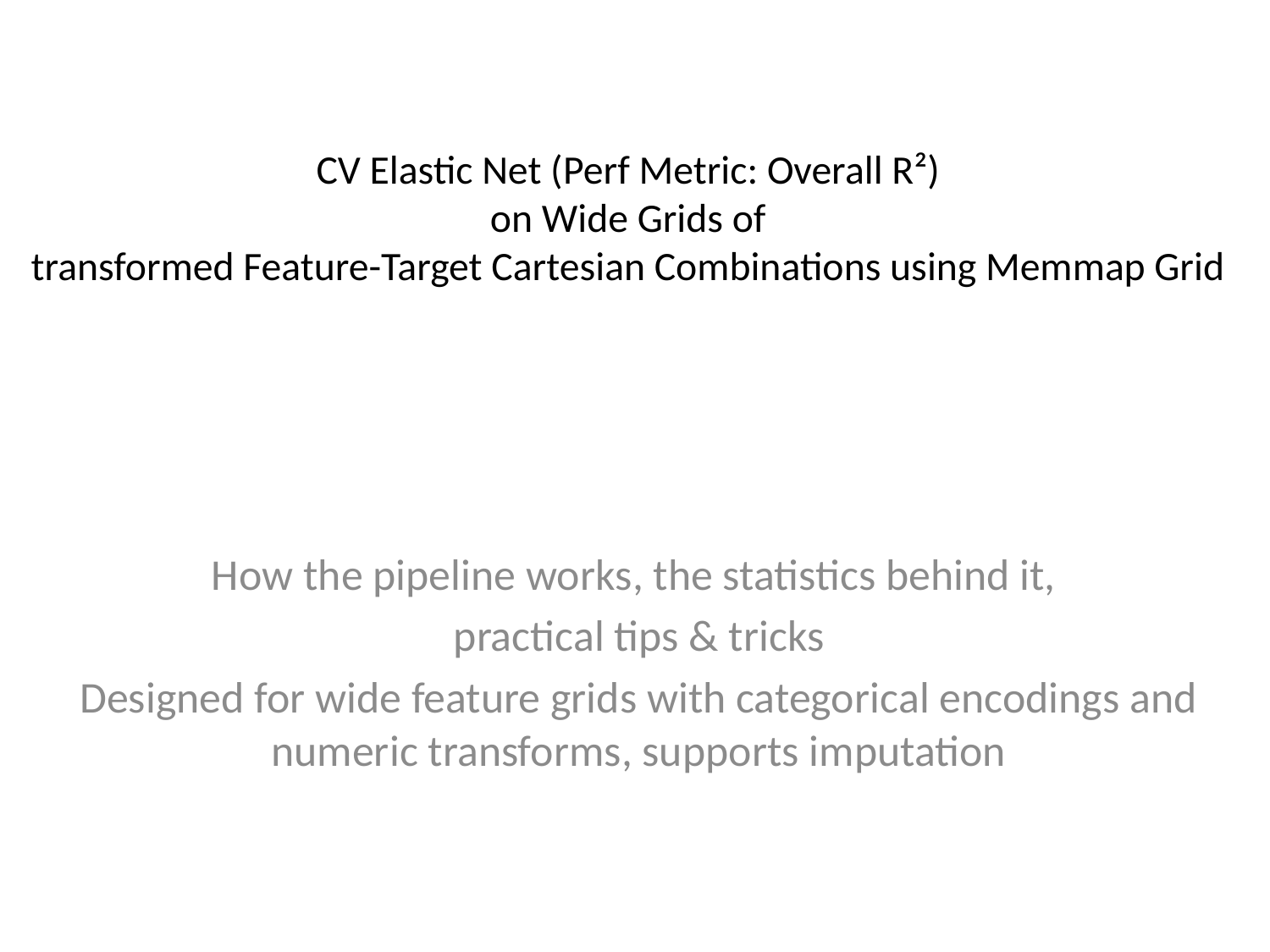

# CV Elastic Net (Perf Metric: Overall R²) on Wide Grids of transformed Feature-Target Cartesian Combinations using Memmap Grid
How the pipeline works, the statistics behind it,
practical tips & tricks
Designed for wide feature grids with categorical encodings and numeric transforms, supports imputation